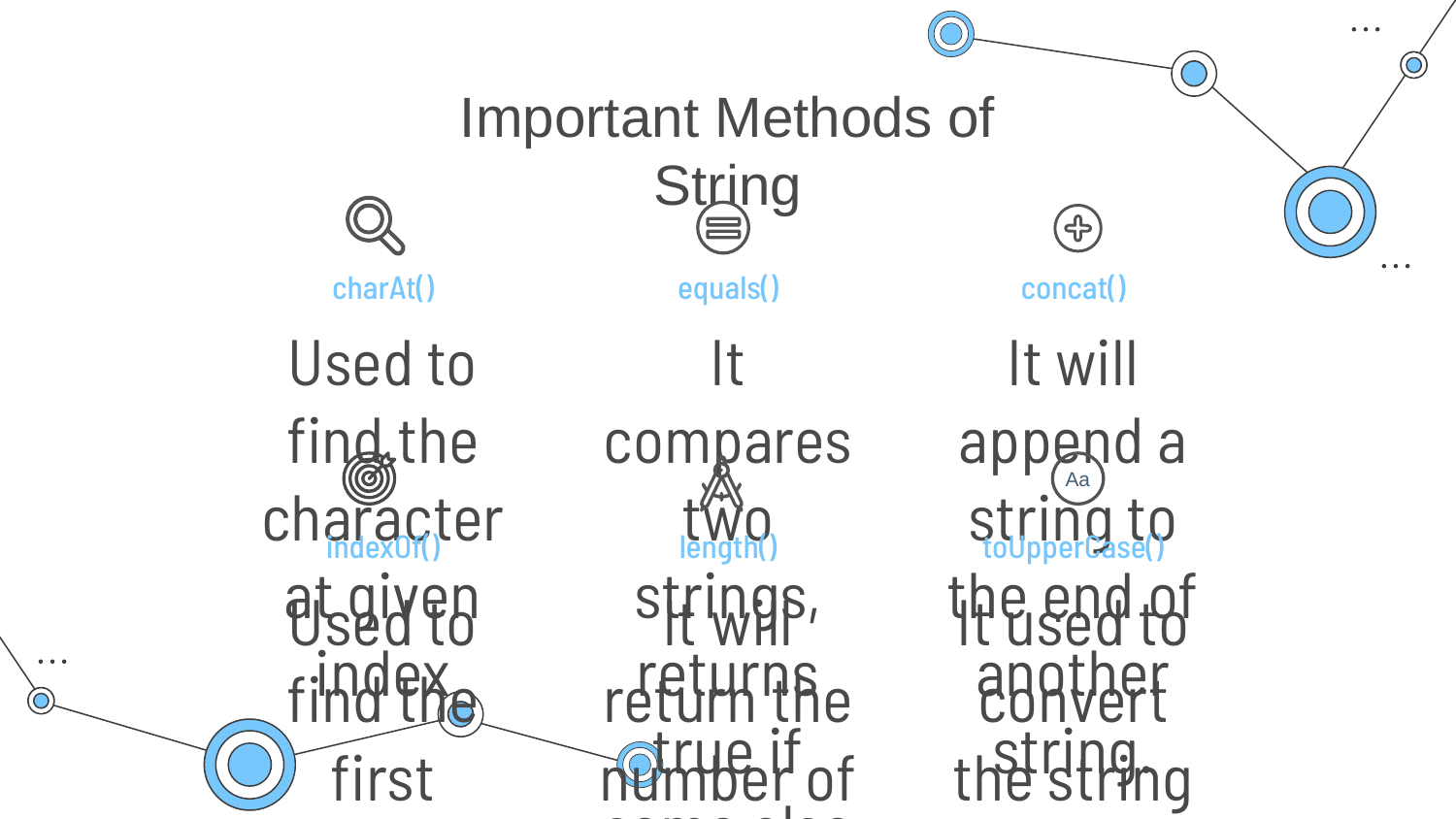

# Important Methods of String

charAt()
equals()
concat()
It will append a string to the end of another string.

Used to find the character at given index
It compares two strings, returns true if same else false.

Aa

indexOf()
toUpperCase()
length()
Used to find the first occurrence of given character in a string.
It will return the number of characters in a string.

It used to convert the string to uppercase.